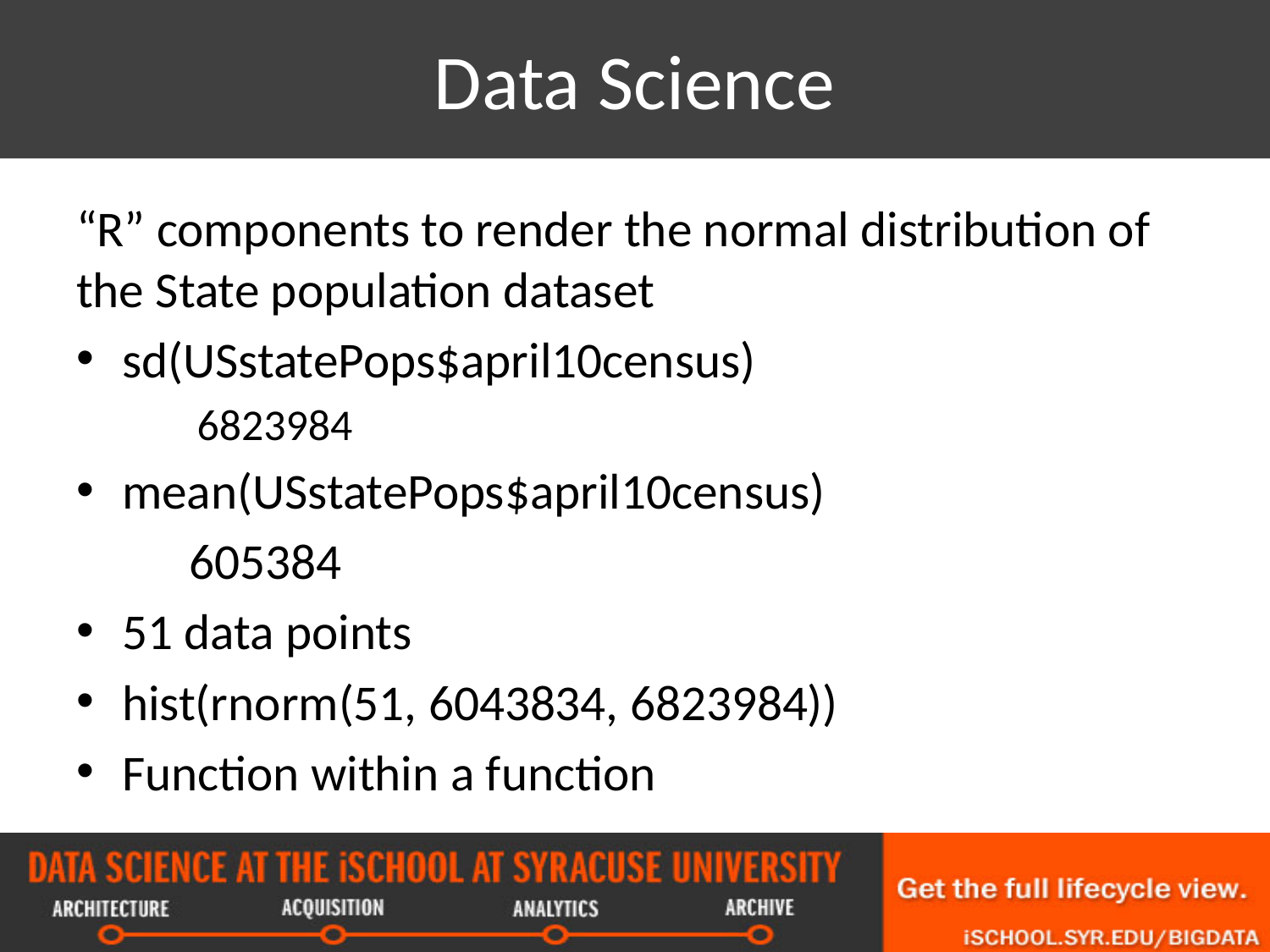

# Data Science
“R” components to render the normal distribution of the State population dataset
sd(USstatePops$april10census)
      6823984
mean(USstatePops$april10census)
	605384
51 data points
hist(rnorm(51, 6043834, 6823984))
Function within a function